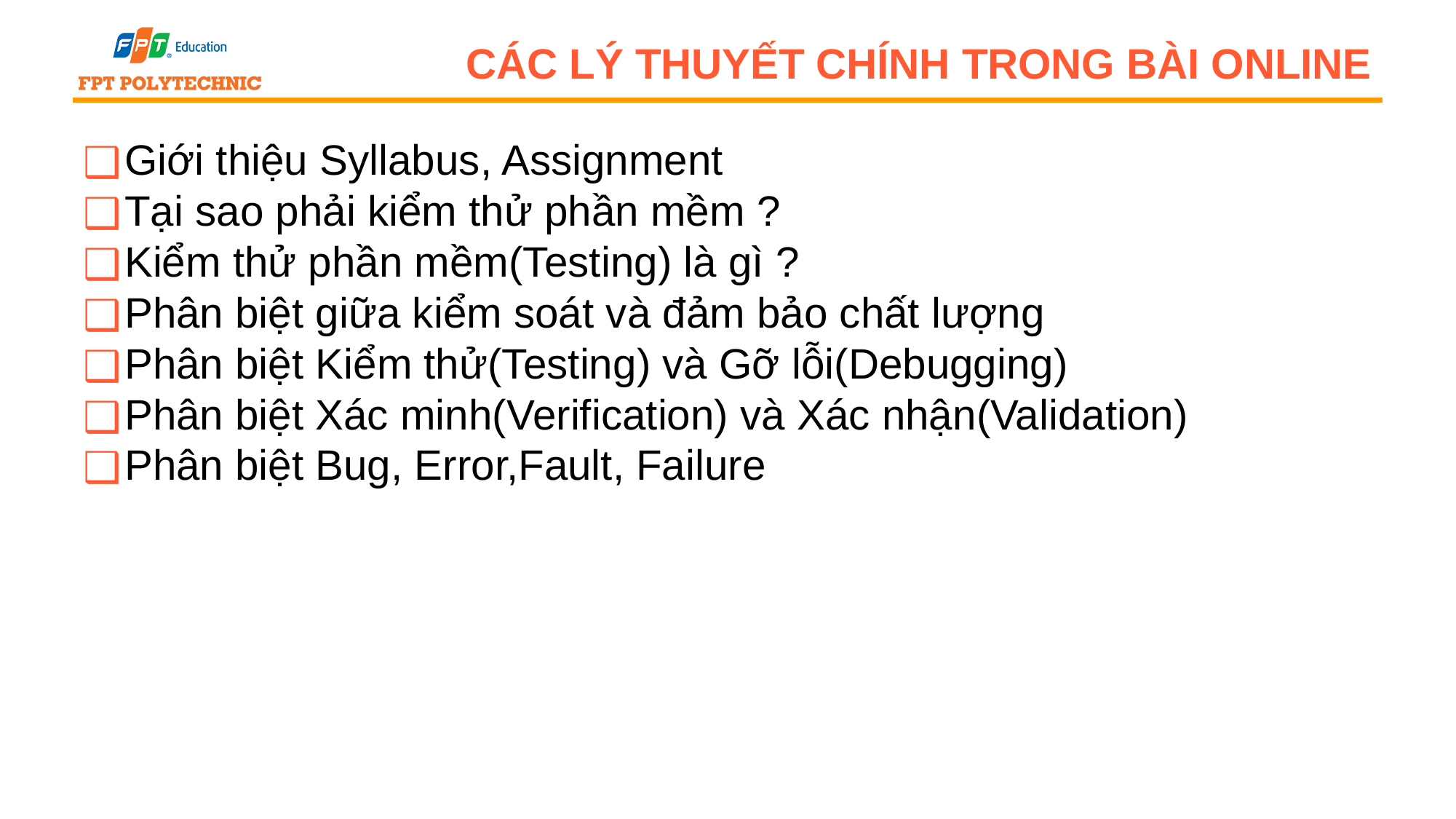

# các lý thuyết chính trong bài online
Giới thiệu Syllabus, Assignment
Tại sao phải kiểm thử phần mềm ?
Kiểm thử phần mềm(Testing) là gì ?
Phân biệt giữa kiểm soát và đảm bảo chất lượng
Phân biệt Kiểm thử(Testing) và Gỡ lỗi(Debugging)
Phân biệt Xác minh(Verification) và Xác nhận(Validation)
Phân biệt Bug, Error,Fault, Failure